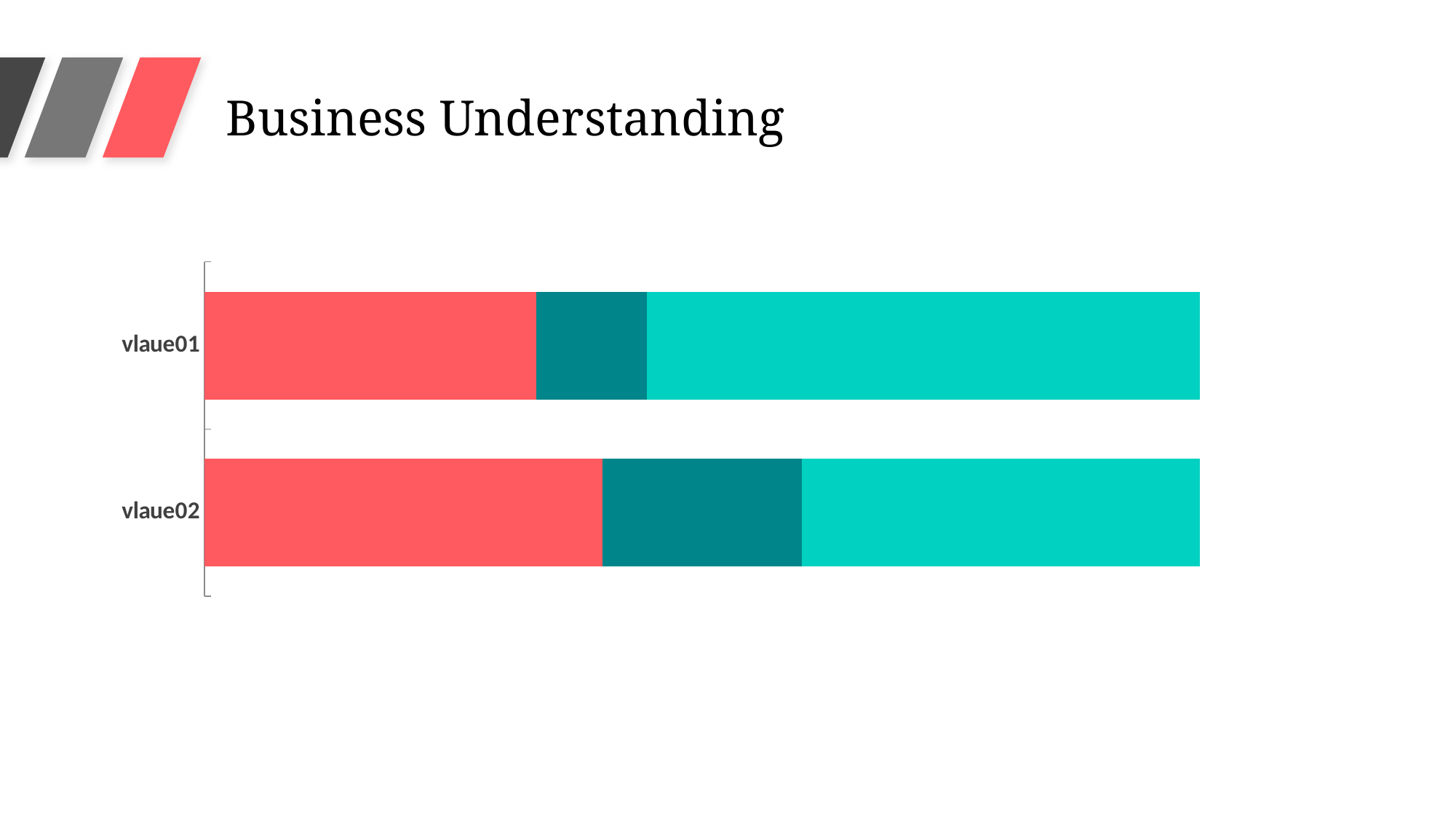

Business Understanding

### Chart

| Category | vlaue01 | Column1 | Column2 |
|---|---|---|---|
| vlaue02 | 40.0 | 20.0 | 40.0 |
| vlaue01 | 30.0 | 10.0 | 50.0 |